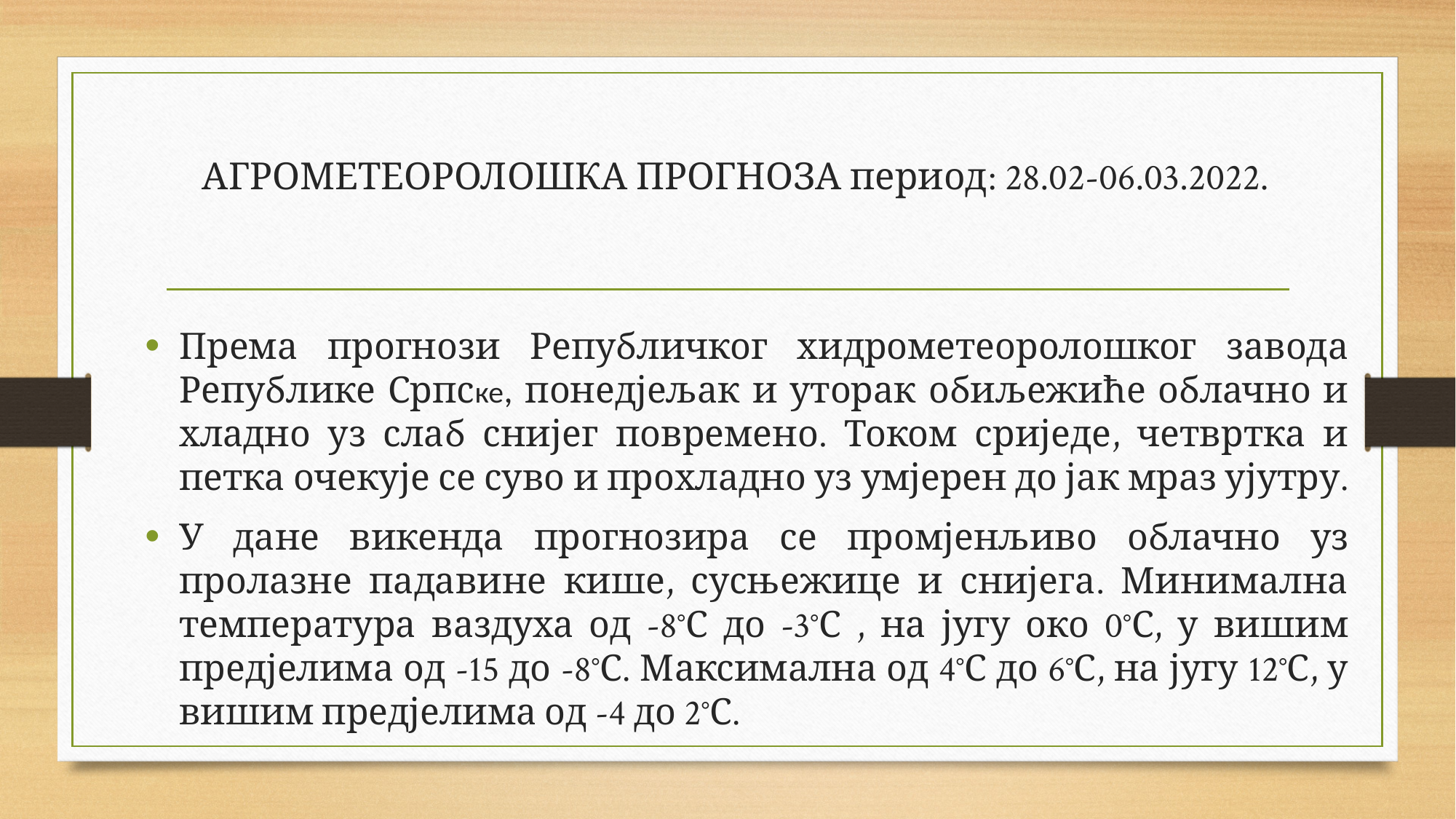

# АГРОМЕТЕОРОЛОШКА ПРОГНОЗА период: 28.02-06.03.2022.
Према прогнози Републичког хидрометеоролошког завода Републике Српске, понедјељак и уторак обиљежиће облачно и хладно уз слаб снијег повремено. Током сриједе, четвртка и петка очекује се суво и прохладно уз умјерен до јак мраз ујутру.
У дане викенда прогнозира се промјенљиво облачно уз пролазне падавине кише, сусњежице и снијега. Минимална температура ваздуха од -8°С до -3°С , на југу око 0°С, у вишим предјелима од -15 до -8°С. Максимална од 4°С до 6°С, на југу 12°С, у вишим предјелима од -4 до 2°С.